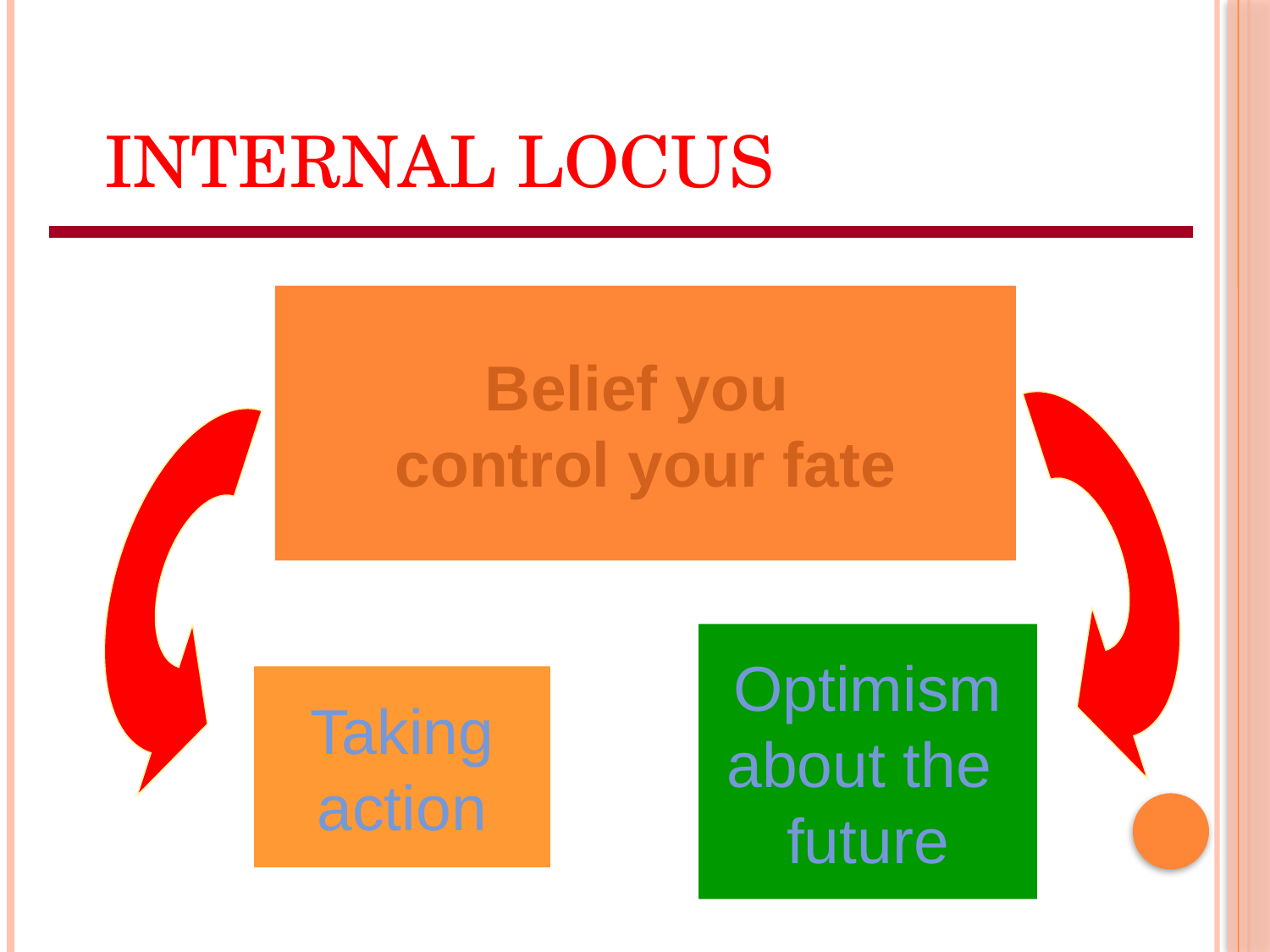

# Internal Locus

Belief you
control your fate

Optimism
about the
future
Taking
action